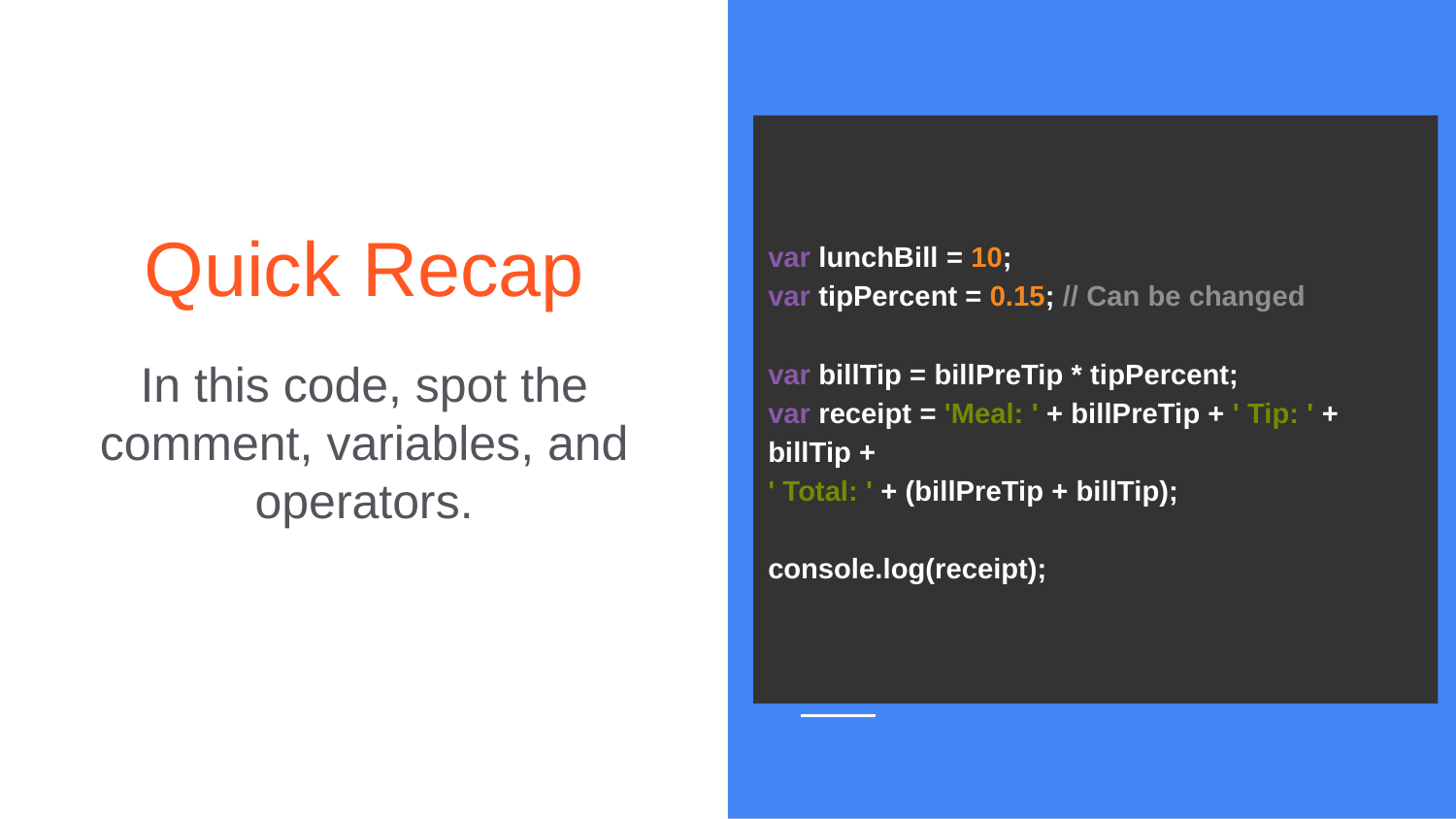

# Quick Recap
var lunchBill = 10;
var tipPercent = 0.15; // Can be changed
var billTip = billPreTip * tipPercent;
var receipt = 'Meal: ' + billPreTip + ' Tip: ' + billTip +
' Total: ' + (billPreTip + billTip);
console.log(receipt);
In this code, spot the comment, variables, and operators.